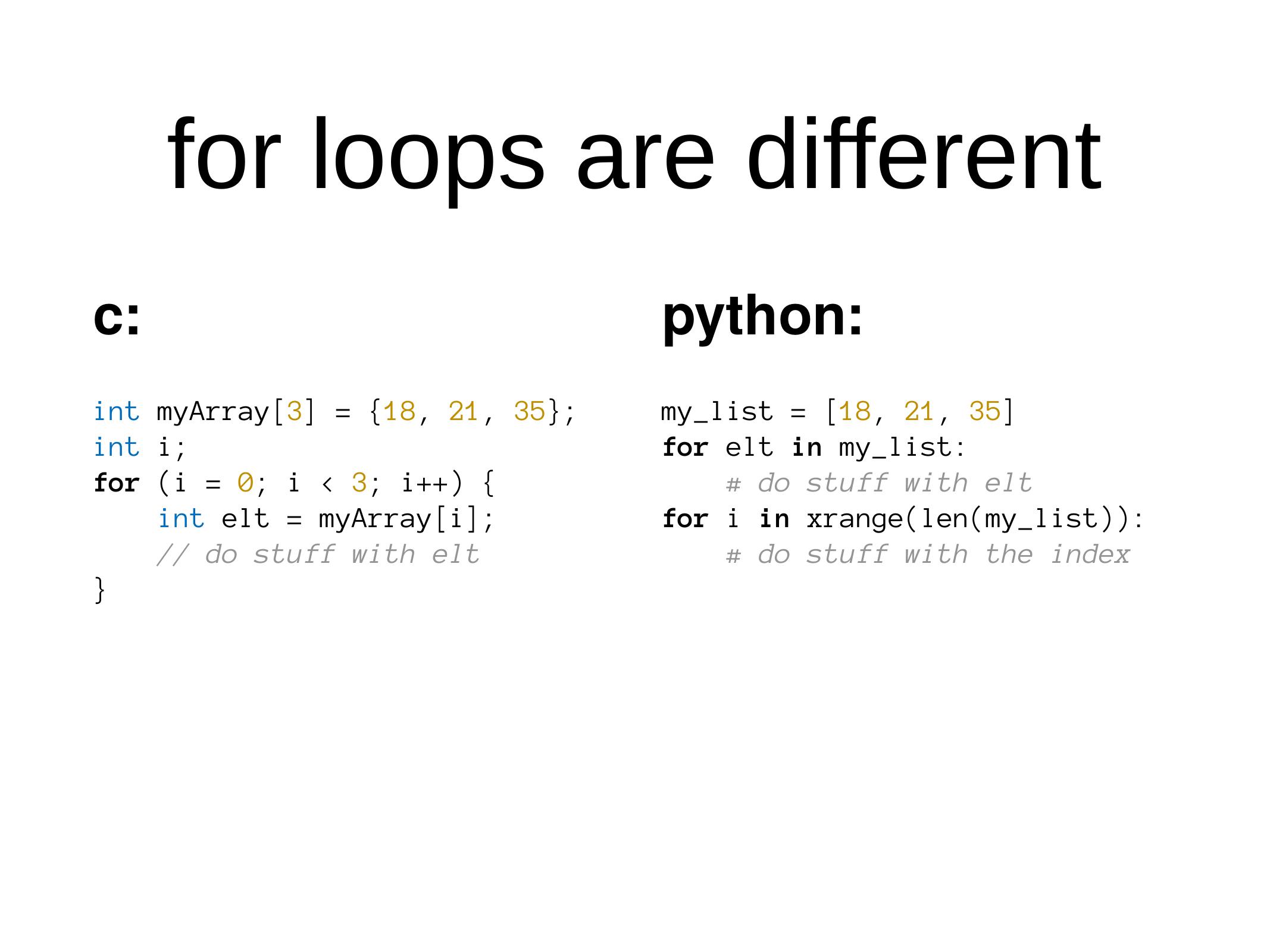

# for loops are different
c:

int myArray[3] = {18, 21, 35};
int i;
for (i = 0; i < 3; i++) {
    int elt = myArray[i];
    // do stuff with elt
}

python:

my_list = [18, 21, 35]
for elt in my_list:
    # do stuff with elt
for i in xrange(len(my_list)):
    # do stuff with the index